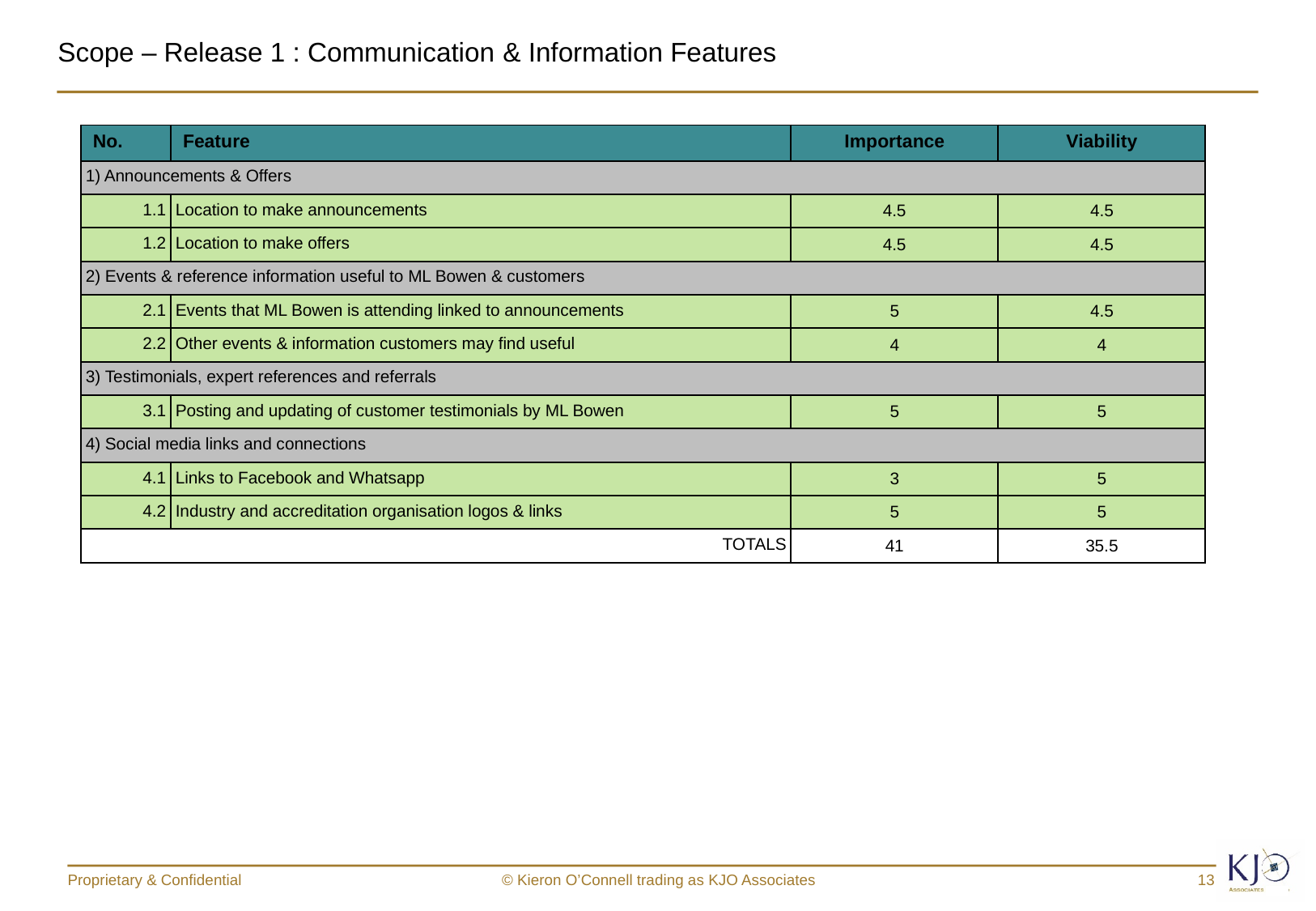

# Scope – Release 1 : Communication & Information Features
| No. | Feature | Importance | Viability |
| --- | --- | --- | --- |
| 1) Announcements & Offers |  |  |  |
| 1.1 | Location to make announcements | 4.5 | 4.5 |
| 1.2 | Location to make offers | 4.5 | 4.5 |
| 2) Events & reference information useful to ML Bowen & customers |  |  |  |
| 2.1 | Events that ML Bowen is attending linked to announcements | 5 | 4.5 |
| 2.2 | Other events & information customers may find useful | 4 | 4 |
| 3) Testimonials, expert references and referrals |  |  |  |
| 3.1 | Posting and updating of customer testimonials by ML Bowen | 5 | 5 |
| 4) Social media links and connections |  |  |  |
| 4.1 | Links to Facebook and Whatsapp | 3 | 5 |
| 4.2 | Industry and accreditation organisation logos & links | 5 | 5 |
| TOTALS |  | 41 | 35.5 |
Proprietary & Confidential
© Kieron O’Connell trading as KJO Associates
13